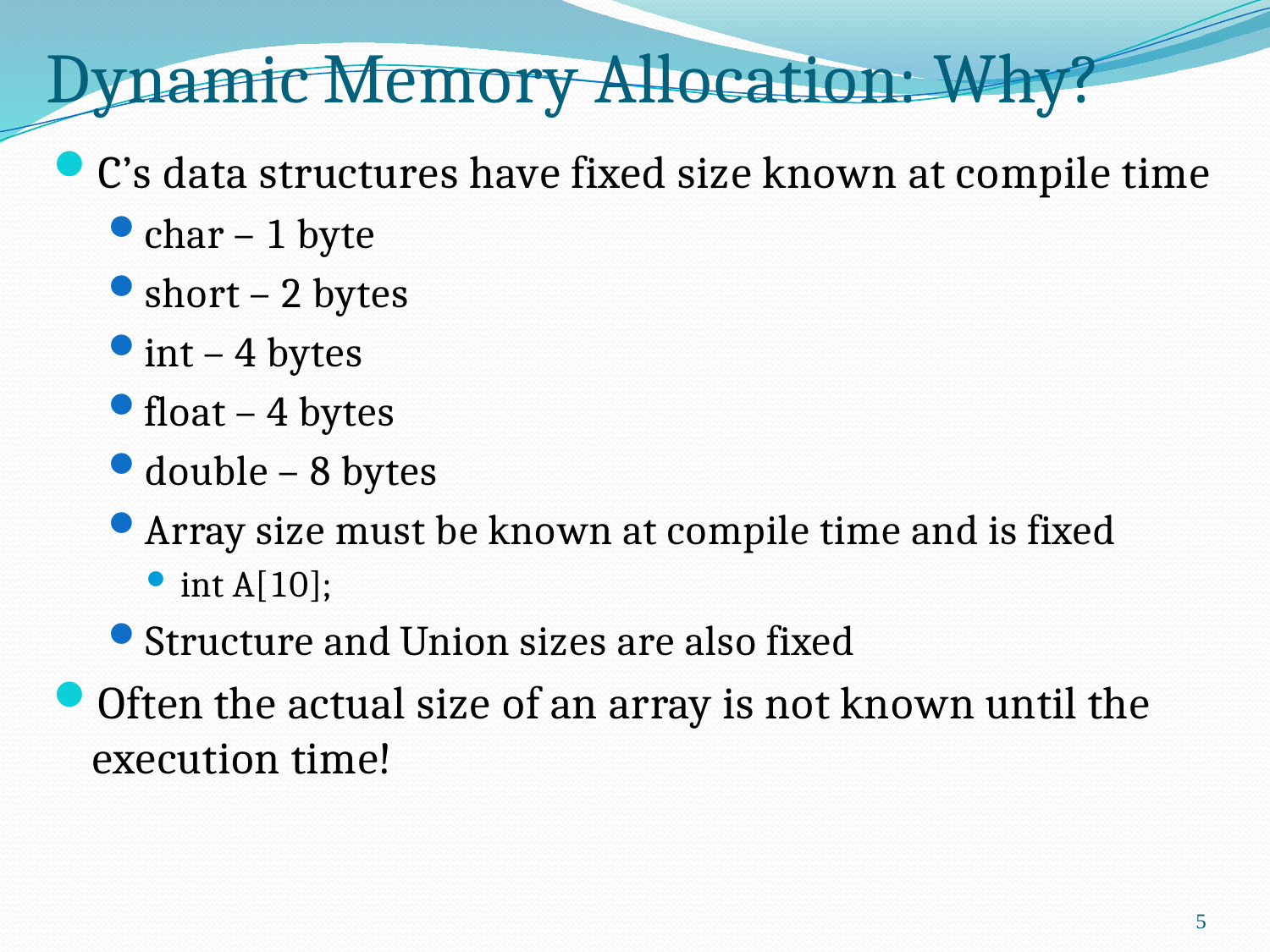

# Dynamic Memory Allocation: Why?
C’s data structures have fixed size known at compile time
char – 1 byte
short – 2 bytes
int – 4 bytes
float – 4 bytes
double – 8 bytes
Array size must be known at compile time and is fixed
int A[10];
Structure and Union sizes are also fixed
Often the actual size of an array is not known until the execution time!
5